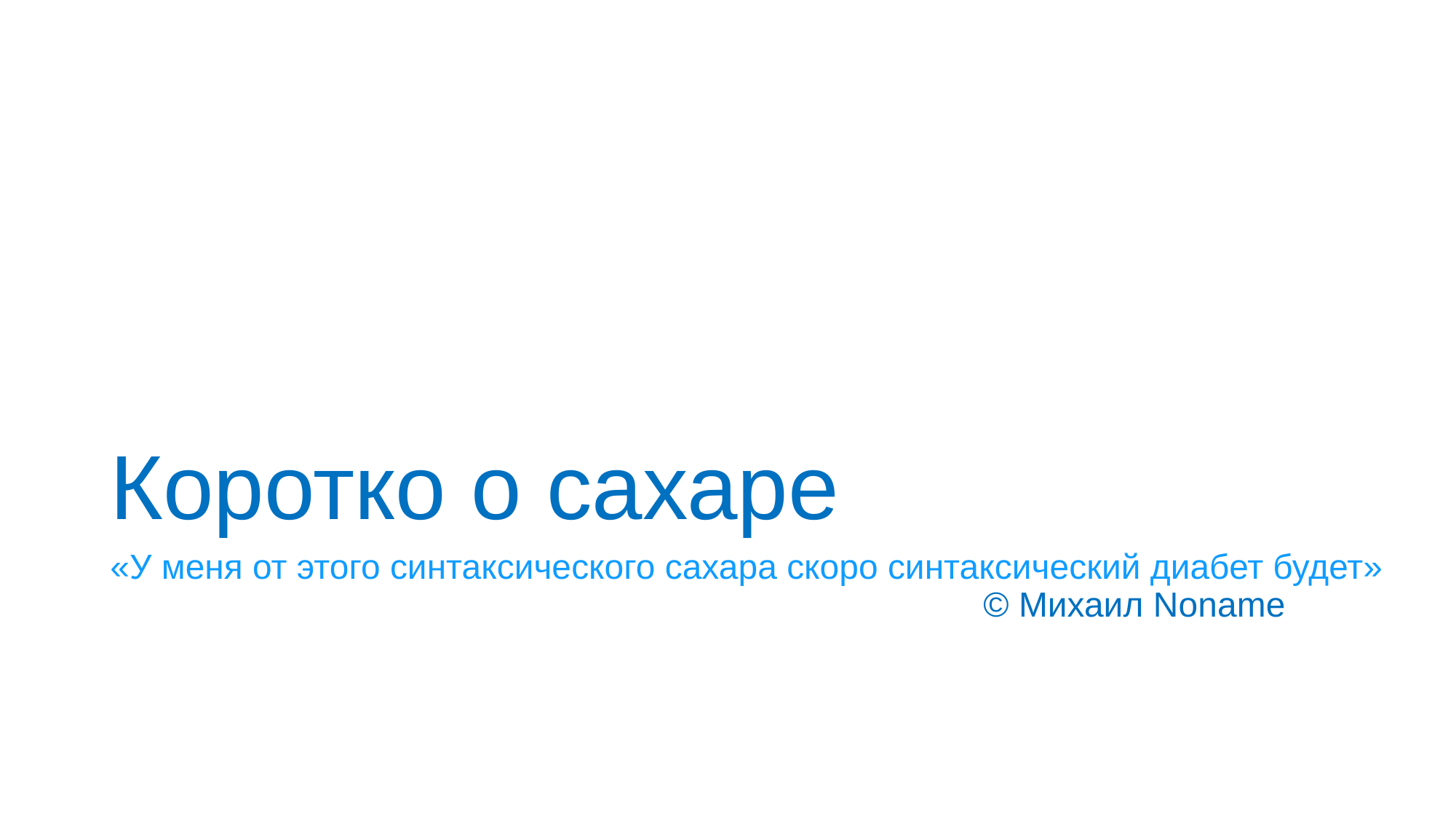

# Коротко о сахаре
«У меня от этого синтаксического сахара скоро синтаксический диабет будет» 								© Михаил Noname